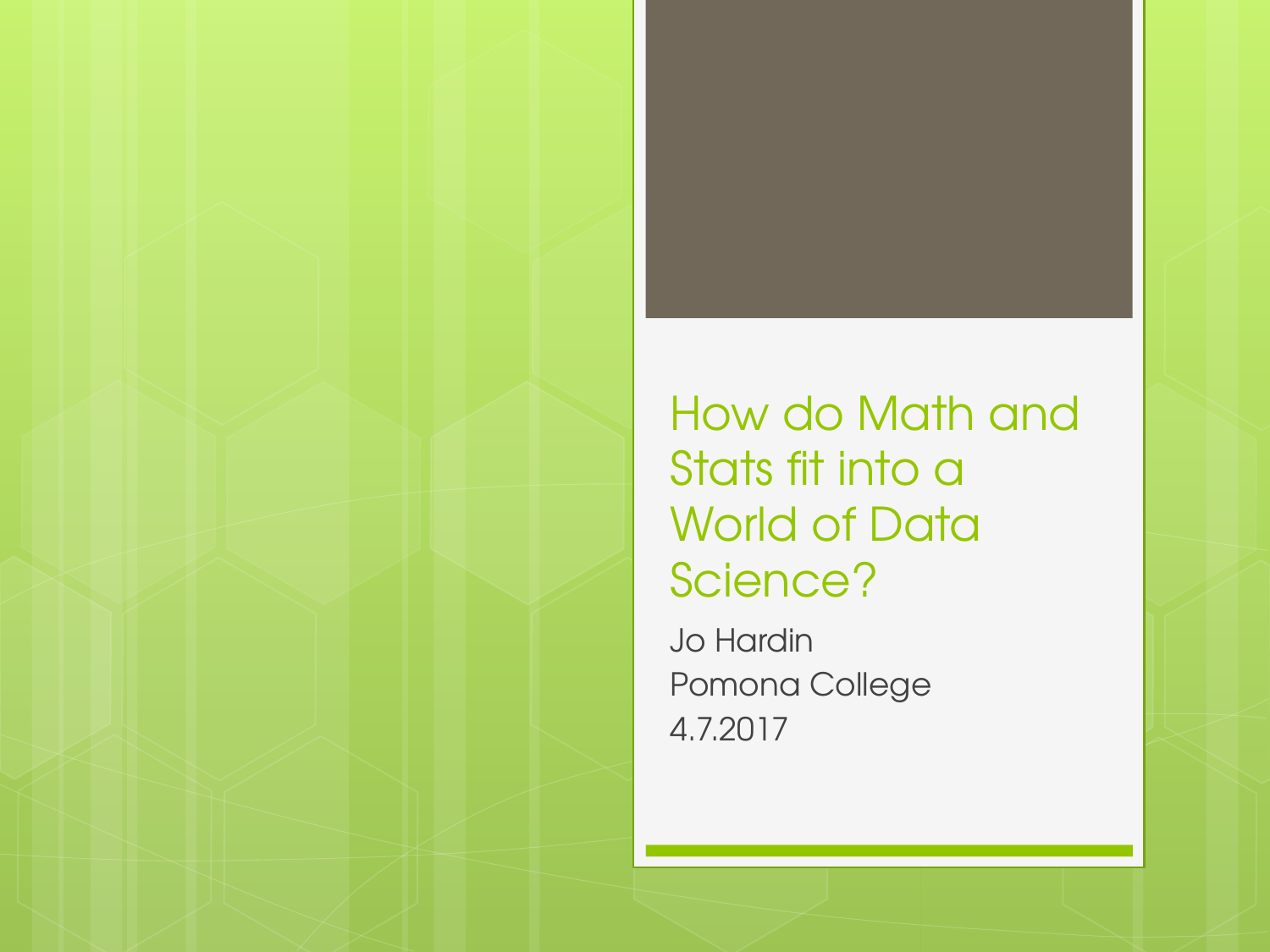

# How do Math and Stats fit into a World of Data Science?
Jo Hardin
Pomona College
4.7.2017